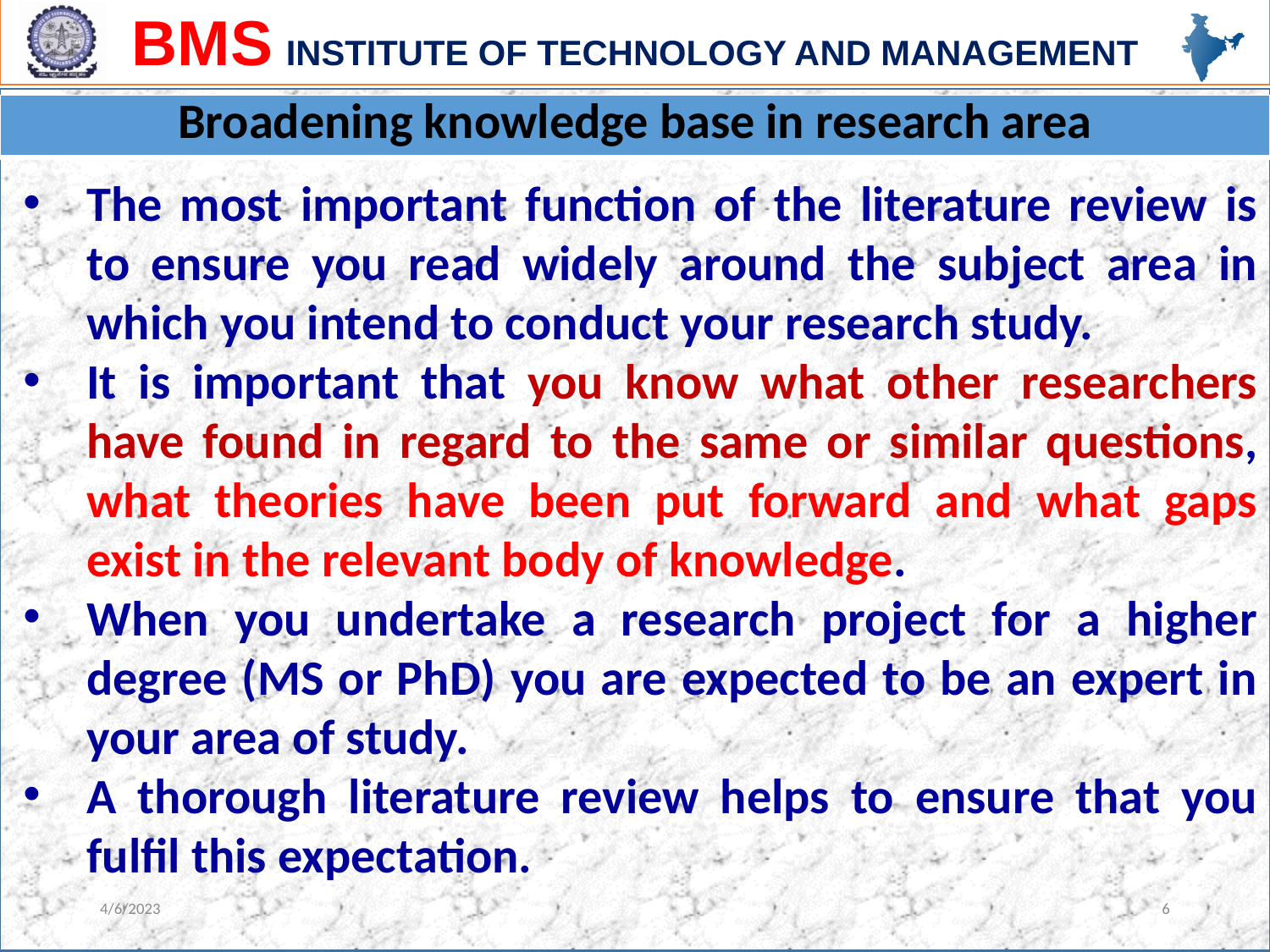

| Broadening knowledge base in research area |
| --- |
The most important function of the literature review is to ensure you read widely around the subject area in which you intend to conduct your research study.
It is important that you know what other researchers have found in regard to the same or similar questions, what theories have been put forward and what gaps exist in the relevant body of knowledge.
When you undertake a research project for a higher degree (MS or PhD) you are expected to be an expert in your area of study.
A thorough literature review helps to ensure that you fulfil this expectation.
4/6/2023
6